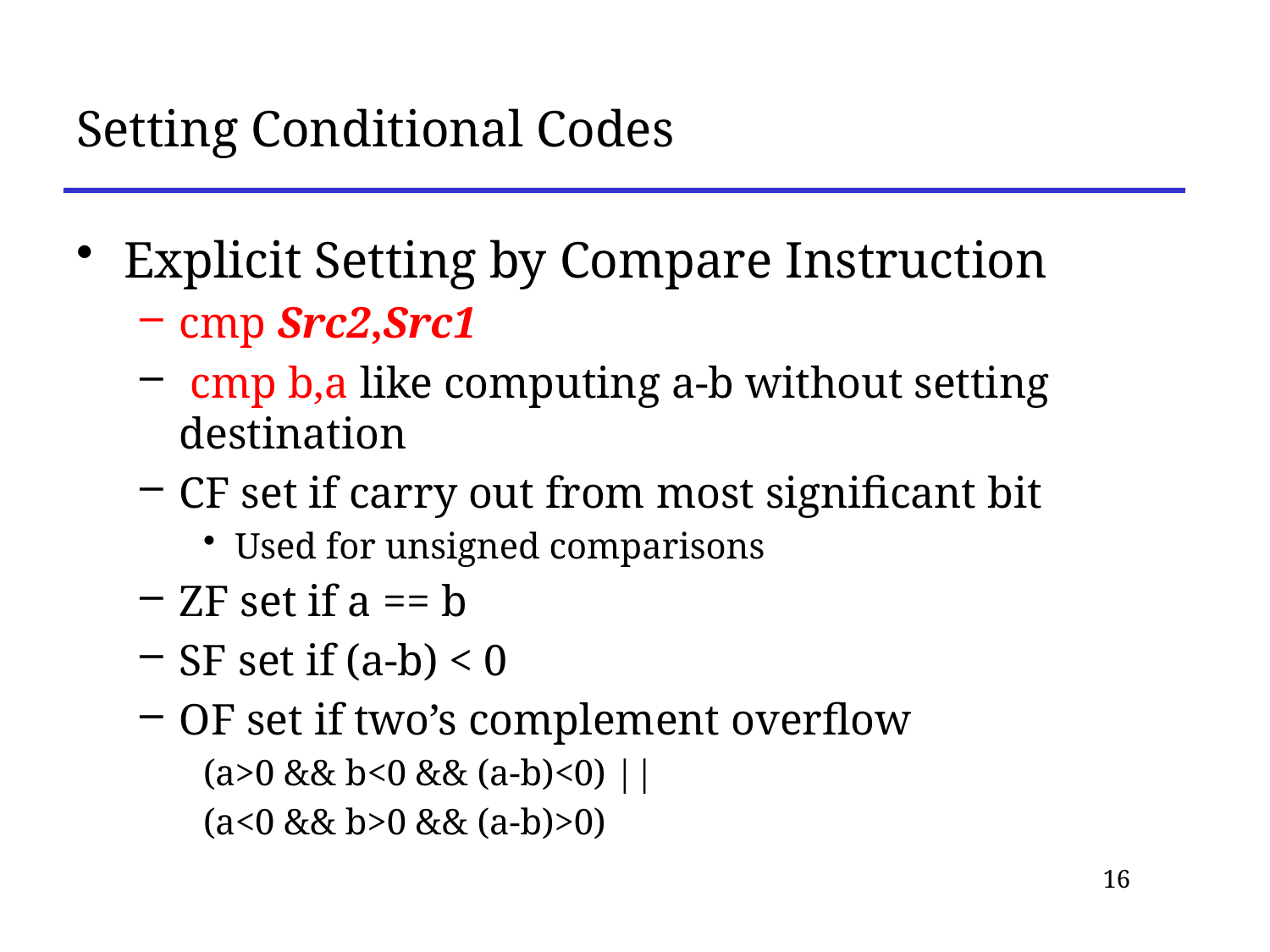

# Setting Conditional Codes
Explicit Setting by Compare Instruction
cmp Src2,Src1
 cmp b,a like computing a-b without setting destination
CF set if carry out from most significant bit
Used for unsigned comparisons
ZF set if a == b
SF set if (a-b) < 0
OF set if two’s complement overflow
(a>0 && b<0 && (a-b)<0) ||
(a<0 && b>0 && (a-b)>0)
16